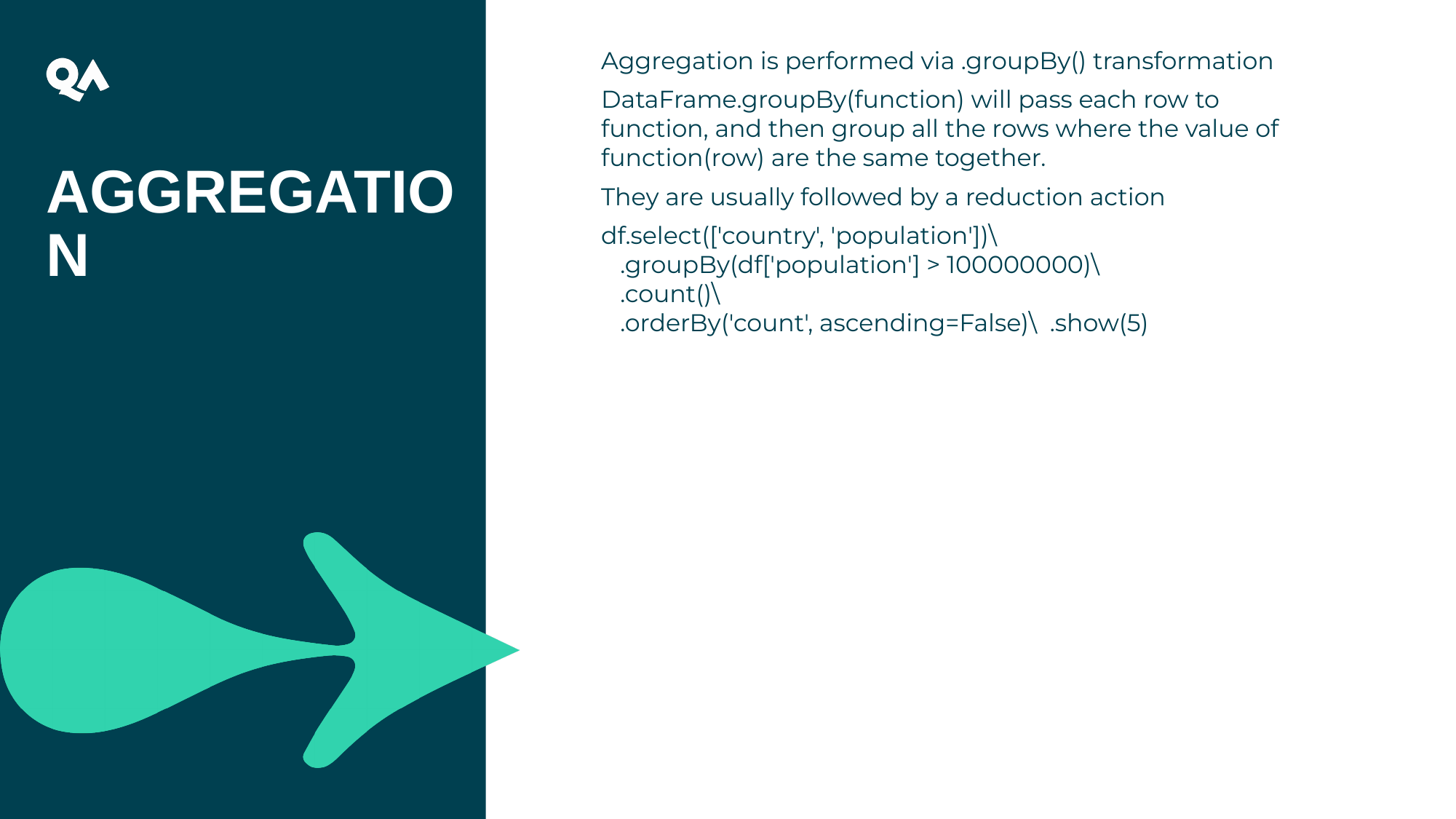

15
Aggregation is performed via .groupBy() transformation
DataFrame.groupBy(function) will pass each row to function, and then group all the rows where the value of function(row) are the same together.
They are usually followed by a reduction action
df.select(['country', 'population'])\
   .groupBy(df['population'] > 100000000)\
   .count()\
   .orderBy('count', ascending=False)\  .show(5)
# Aggregation